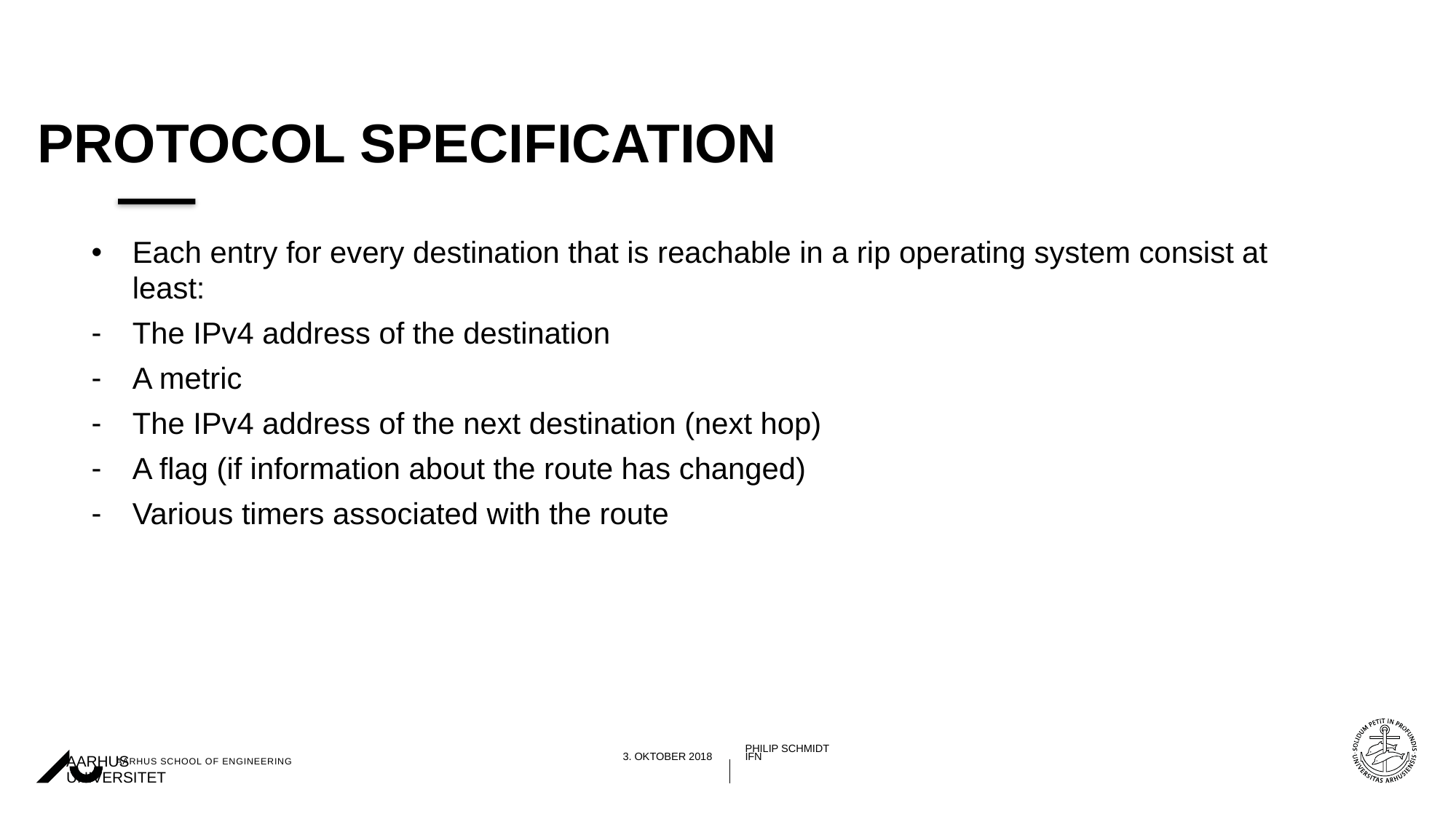

# Protocol specification
Each entry for every destination that is reachable in a rip operating system consist at least:
The IPv4 address of the destination
A metric
The IPv4 address of the next destination (next hop)
A flag (if information about the route has changed)
Various timers associated with the route